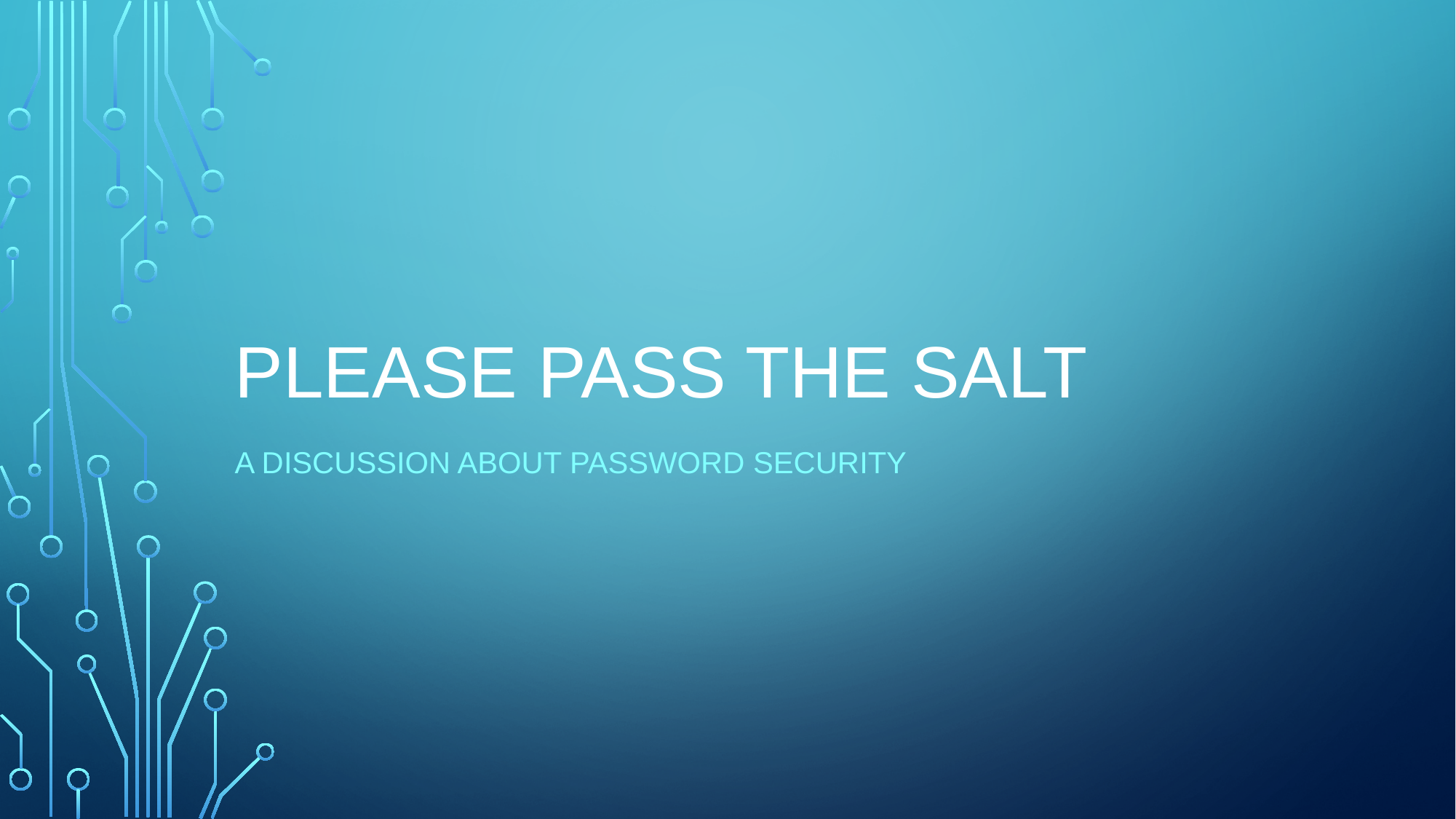

# Please Pass The Salt
A discussion about password security